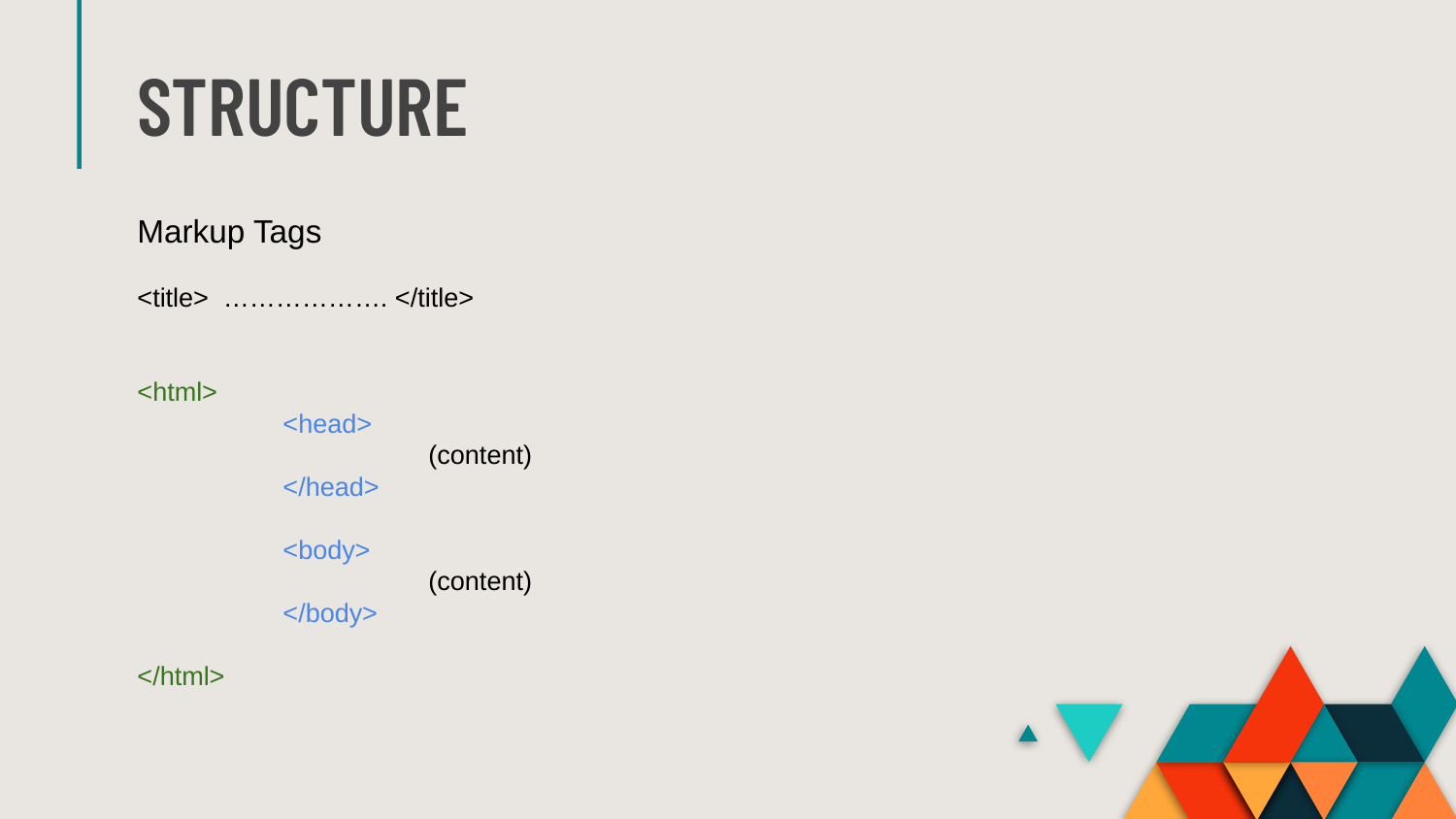

# STRUCTURE
Markup Tags

<title>  ………………. </title>

<html>
	<head>
		(content)
	</head>

	<body>
		(content)
	</body>

</html>